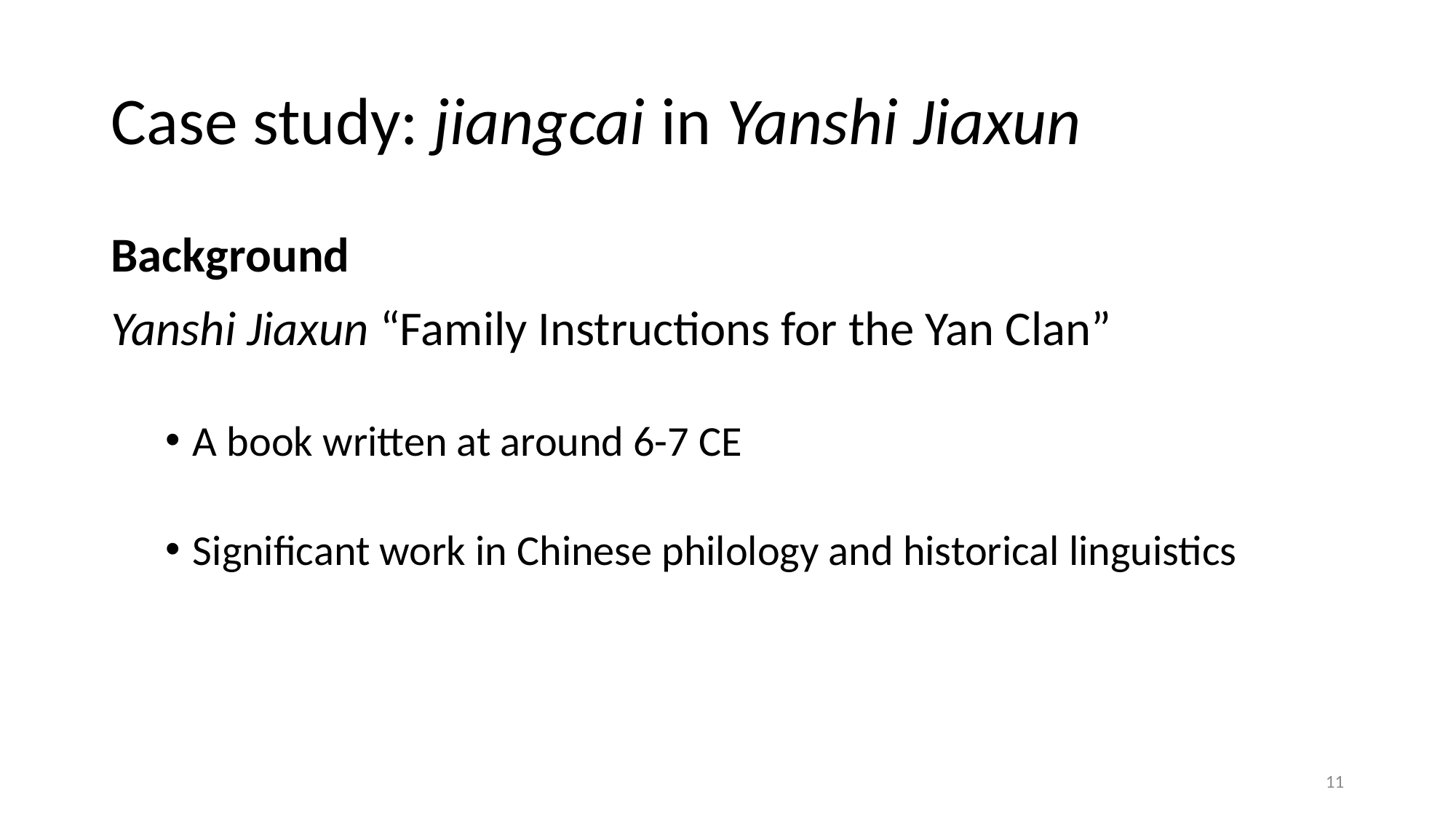

# Case study: jiangcai in Yanshi Jiaxun
Background
Yanshi Jiaxun “Family Instructions for the Yan Clan”
A book written at around 6-7 CE
Significant work in Chinese philology and historical linguistics
11